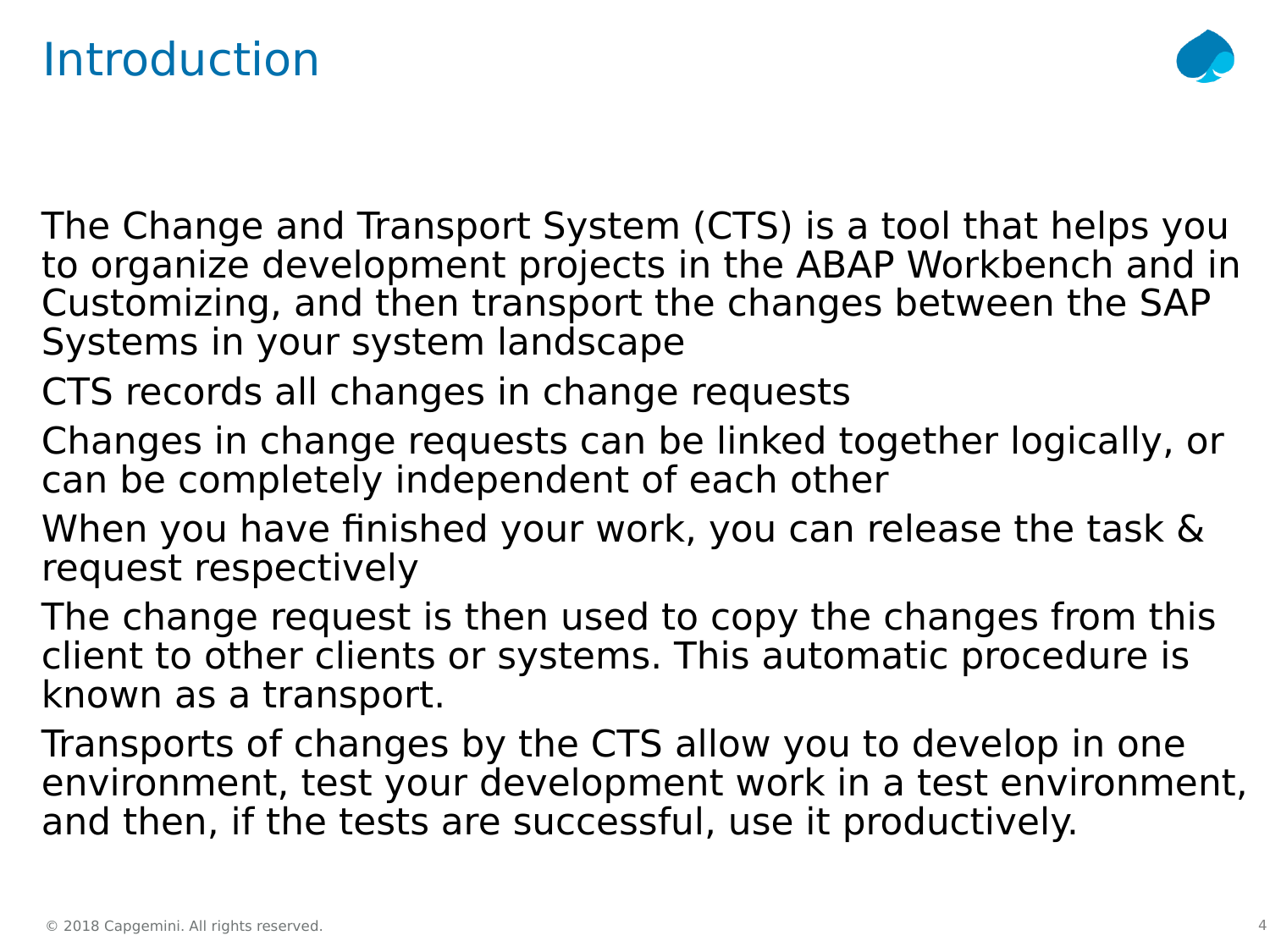

# Introduction
The Change and Transport System (CTS) is a tool that helps you to organize development projects in the ABAP Workbench and in Customizing, and then transport the changes between the SAP Systems in your system landscape
CTS records all changes in change requests
Changes in change requests can be linked together logically, or can be completely independent of each other
When you have finished your work, you can release the task & request respectively
The change request is then used to copy the changes from this client to other clients or systems. This automatic procedure is known as a transport.
Transports of changes by the CTS allow you to develop in one environment, test your development work in a test environment, and then, if the tests are successful, use it productively.